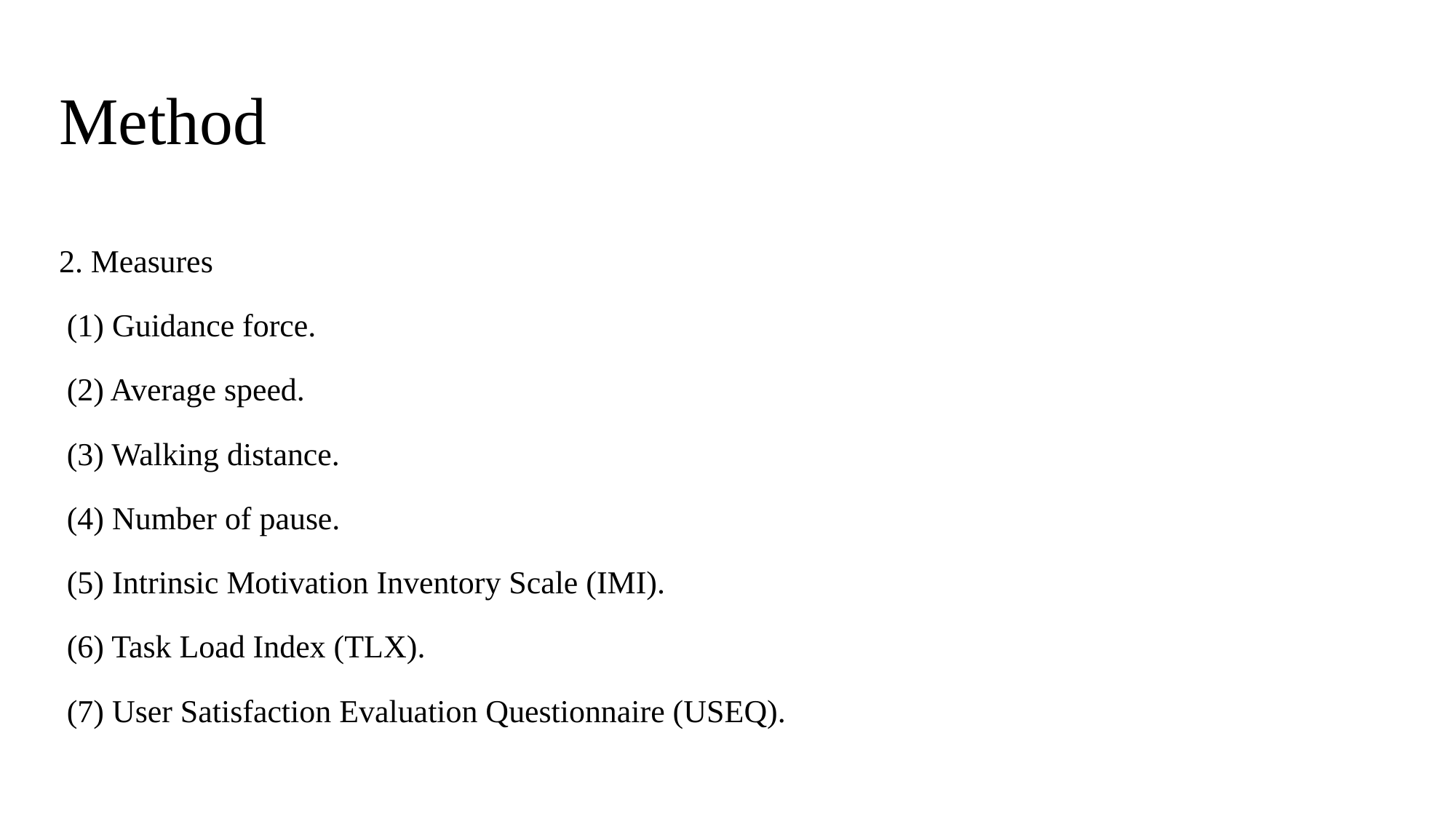

# Method
2. Measures
 (1) Guidance force.
 (2) Average speed.
 (3) Walking distance.
 (4) Number of pause.
 (5) Intrinsic Motivation Inventory Scale (IMI).
 (6) Task Load Index (TLX).
 (7) User Satisfaction Evaluation Questionnaire (USEQ).